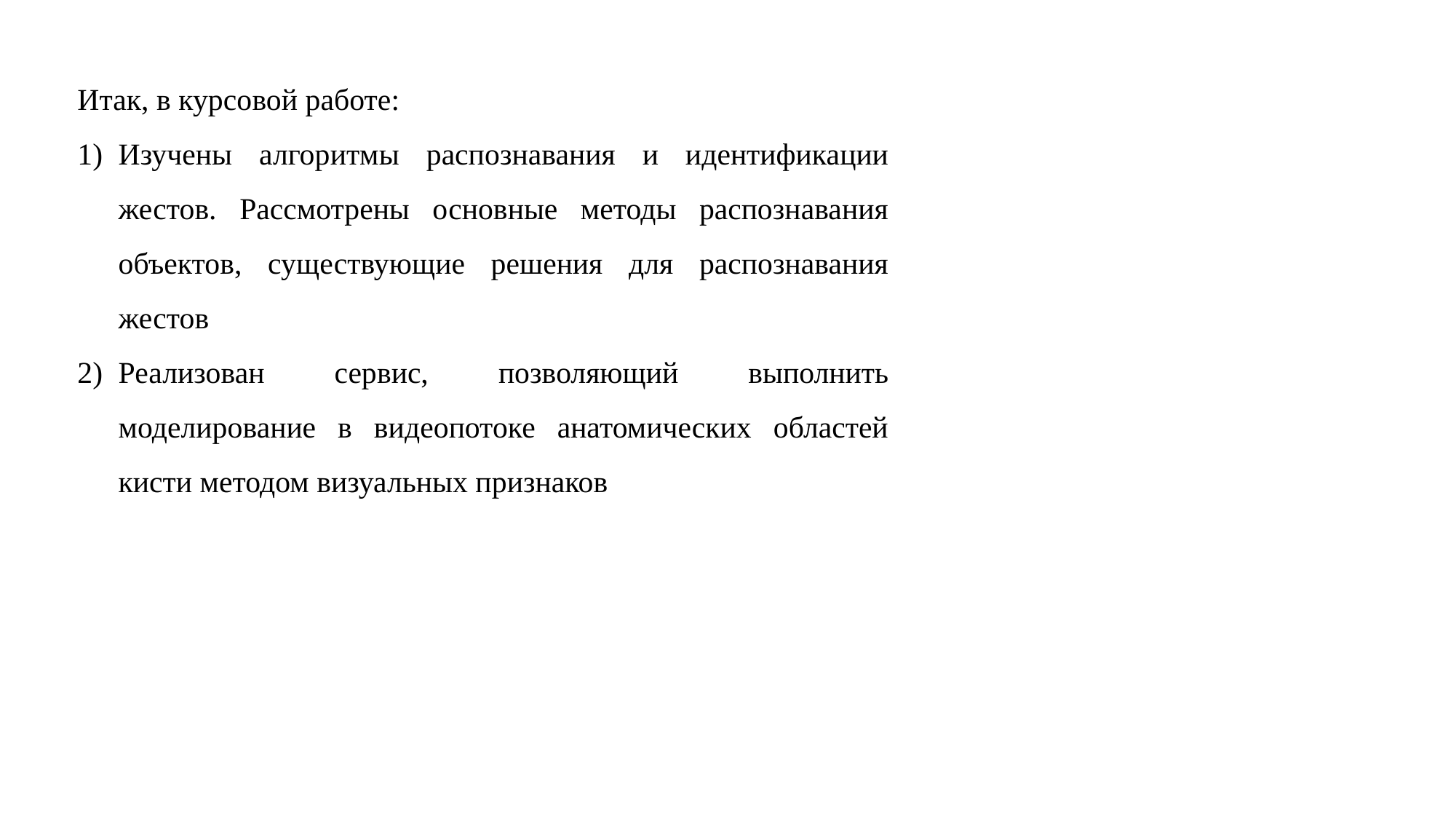

Итак, в курсовой работе:
Изучены алгоритмы распознавания и идентификации жестов. Рассмотрены основные методы распознавания объектов, существующие решения для распознавания жестов
Реализован сервис, позволяющий выполнить моделирование в видеопотоке анатомических областей кисти методом визуальных признаков